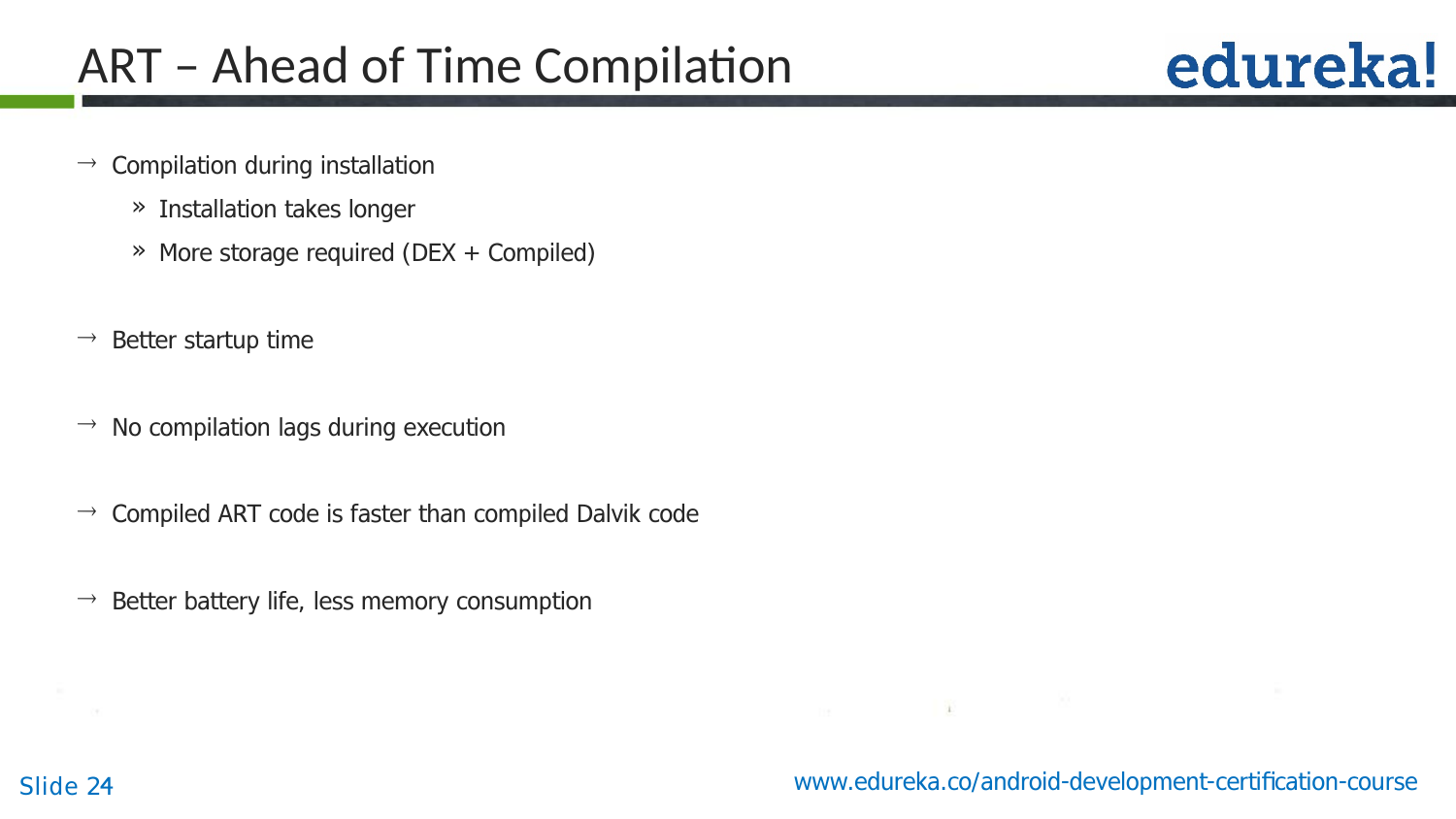

ART – Ahead of Time Compilation
 Compilation during installation
Installation takes longer
More storage required (DEX + Compiled)

 Better startup time

 No compilation lags during execution

 Compiled ART code is faster than compiled Dalvik code

 Better battery life, less memory consumption